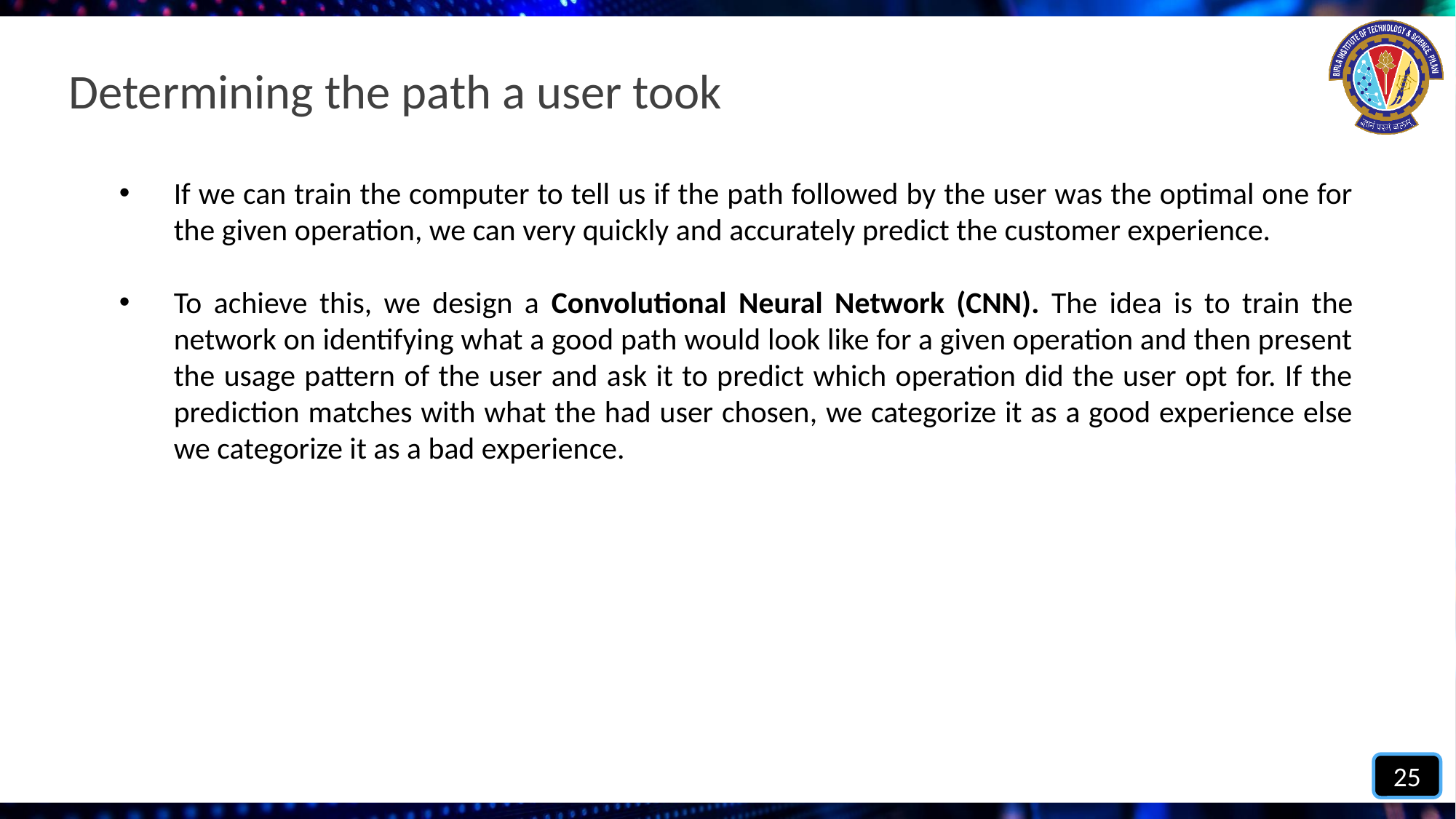

# Determining the path a user took
If we can train the computer to tell us if the path followed by the user was the optimal one for the given operation, we can very quickly and accurately predict the customer experience.

To achieve this, we design a Convolutional Neural Network (CNN). The idea is to train the network on identifying what a good path would look like for a given operation and then present the usage pattern of the user and ask it to predict which operation did the user opt for. If the prediction matches with what the had user chosen, we categorize it as a good experience else we categorize it as a bad experience.